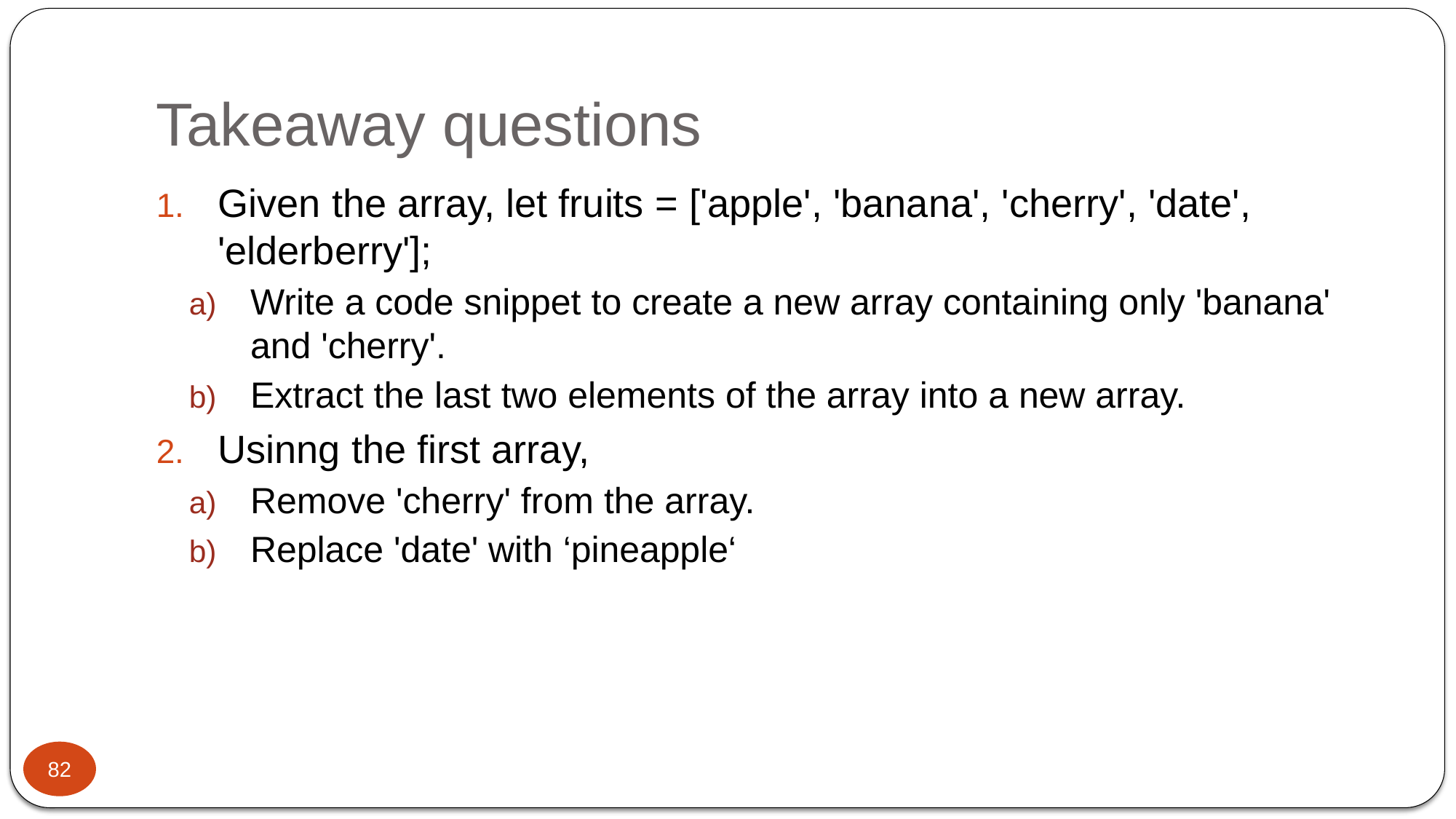

# Takeaway questions
Given the array, let fruits = ['apple', 'banana', 'cherry', 'date', 'elderberry'];
Write a code snippet to create a new array containing only 'banana' and 'cherry'.
Extract the last two elements of the array into a new array.
Usinng the first array,
Remove 'cherry' from the array.
Replace 'date' with ‘pineapple‘

82